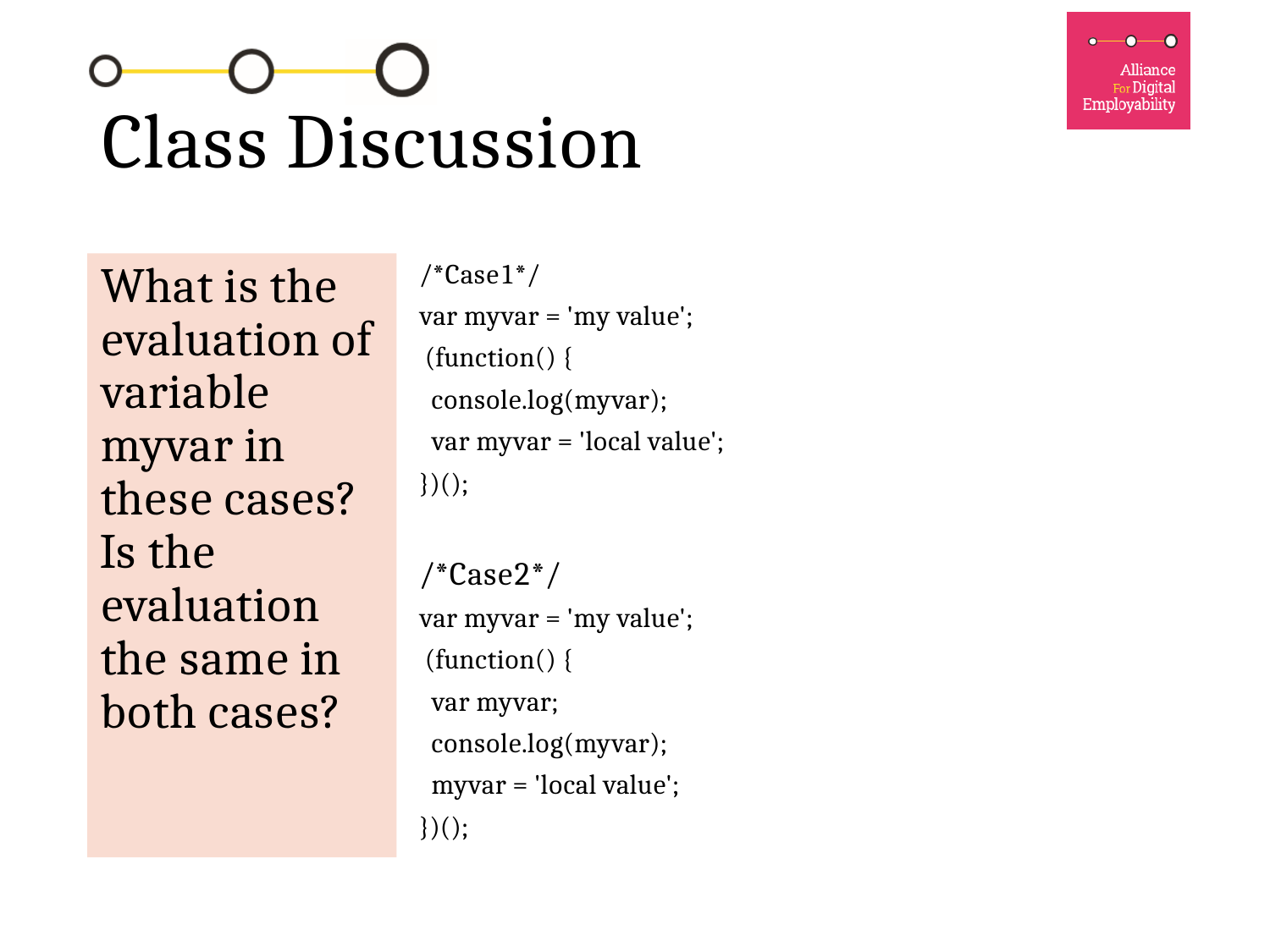

# Class Discussion
What is the evaluation of variable myvar in these cases?  Is the evaluation the same in both cases?

/*Case1*/
var myvar = 'my value';
 (function() {
  console.log(myvar);
  var myvar = 'local value';
})();

/*Case2*/
var myvar = 'my value';
 (function() {
  var myvar;
  console.log(myvar);
  myvar = 'local value';
})();